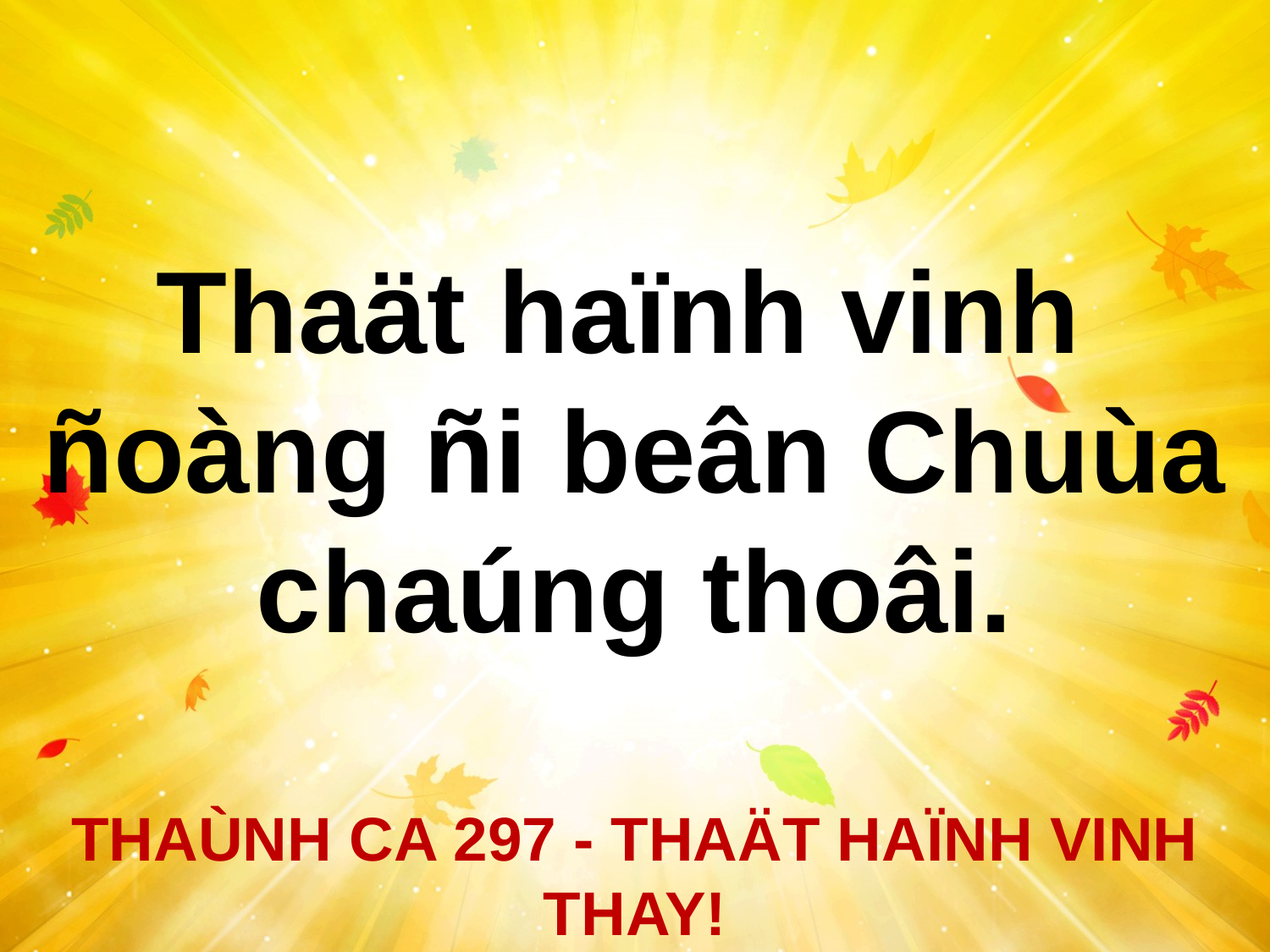

Thaät haïnh vinh
ñoàng ñi beân Chuùa chaúng thoâi.
THAÙNH CA 297 - THAÄT HAÏNH VINH THAY!